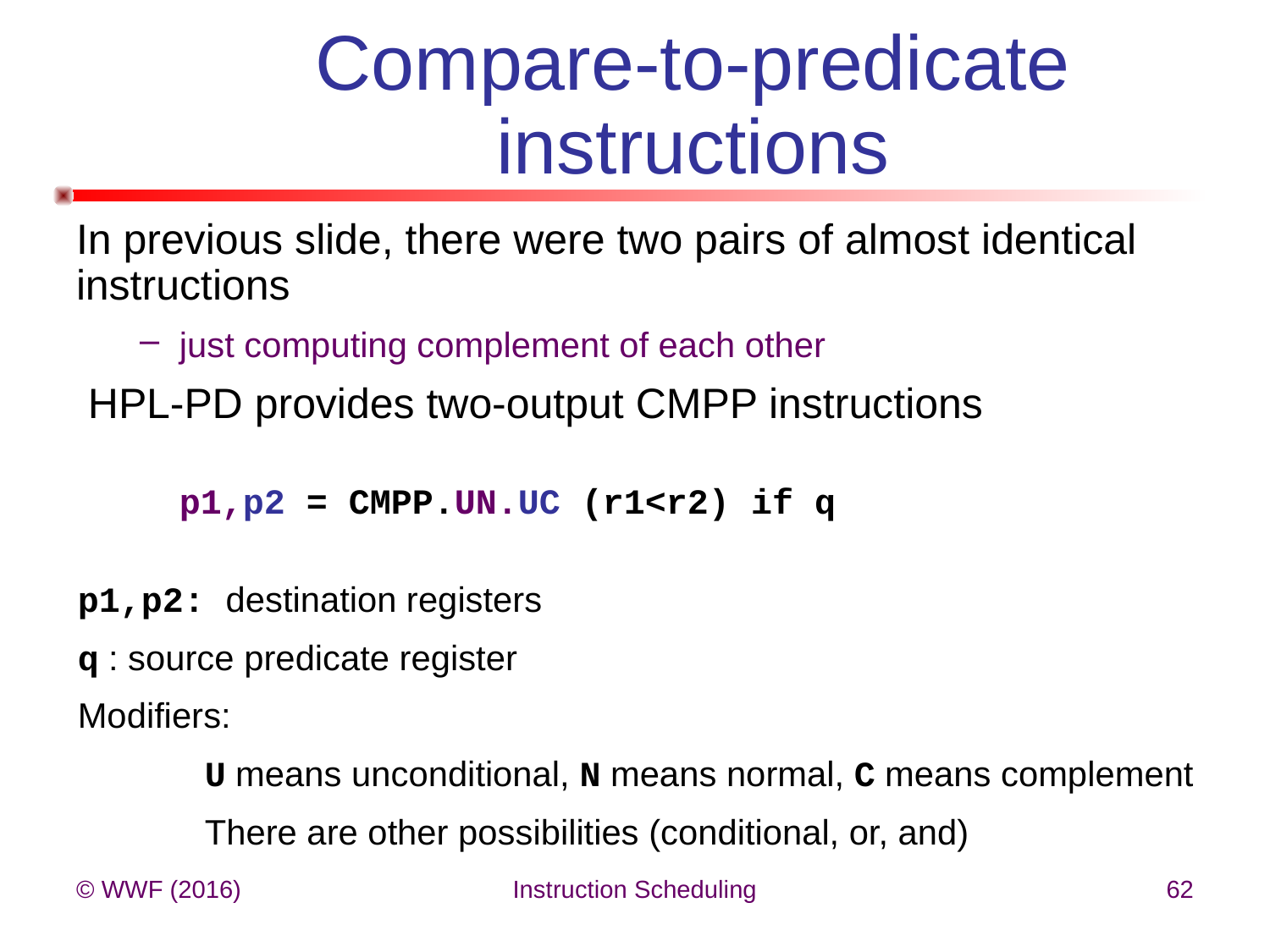

# Compare-to-predicate instructions
In previous slide, there were two pairs of almost identical instructions
just computing complement of each other
 HPL-PD provides two-output CMPP instructions
p1,p2 = CMPP.UN.UC (r1<r2) if q

p1,p2: destination registers
q : source predicate register
Modifiers:
	U means unconditional, N means normal, C means complement
	There are other possibilities (conditional, or, and)
© WWF (2016)
Instruction Scheduling
62